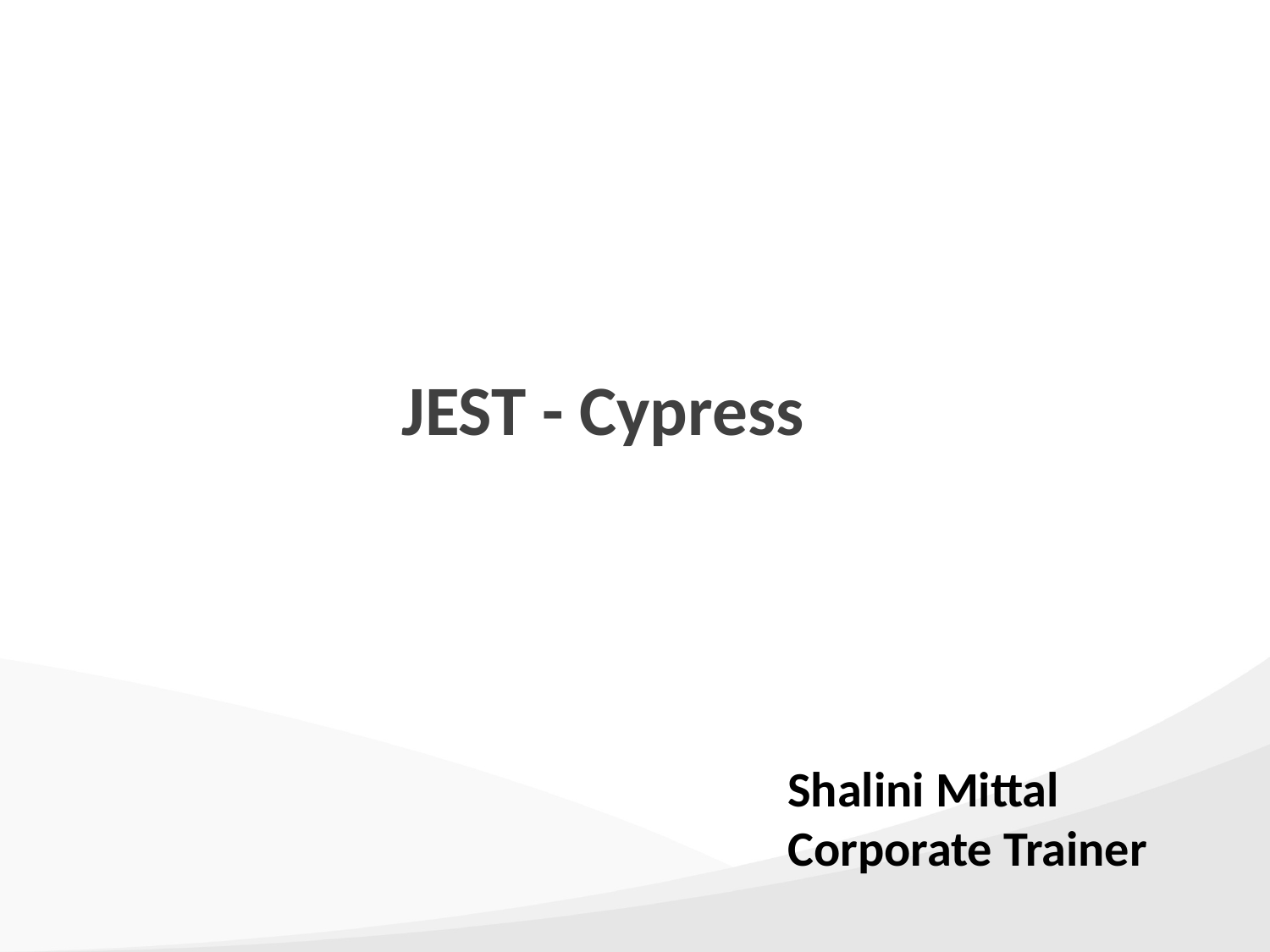

# JEST - Cypress
Shalini Mittal
Corporate Trainer